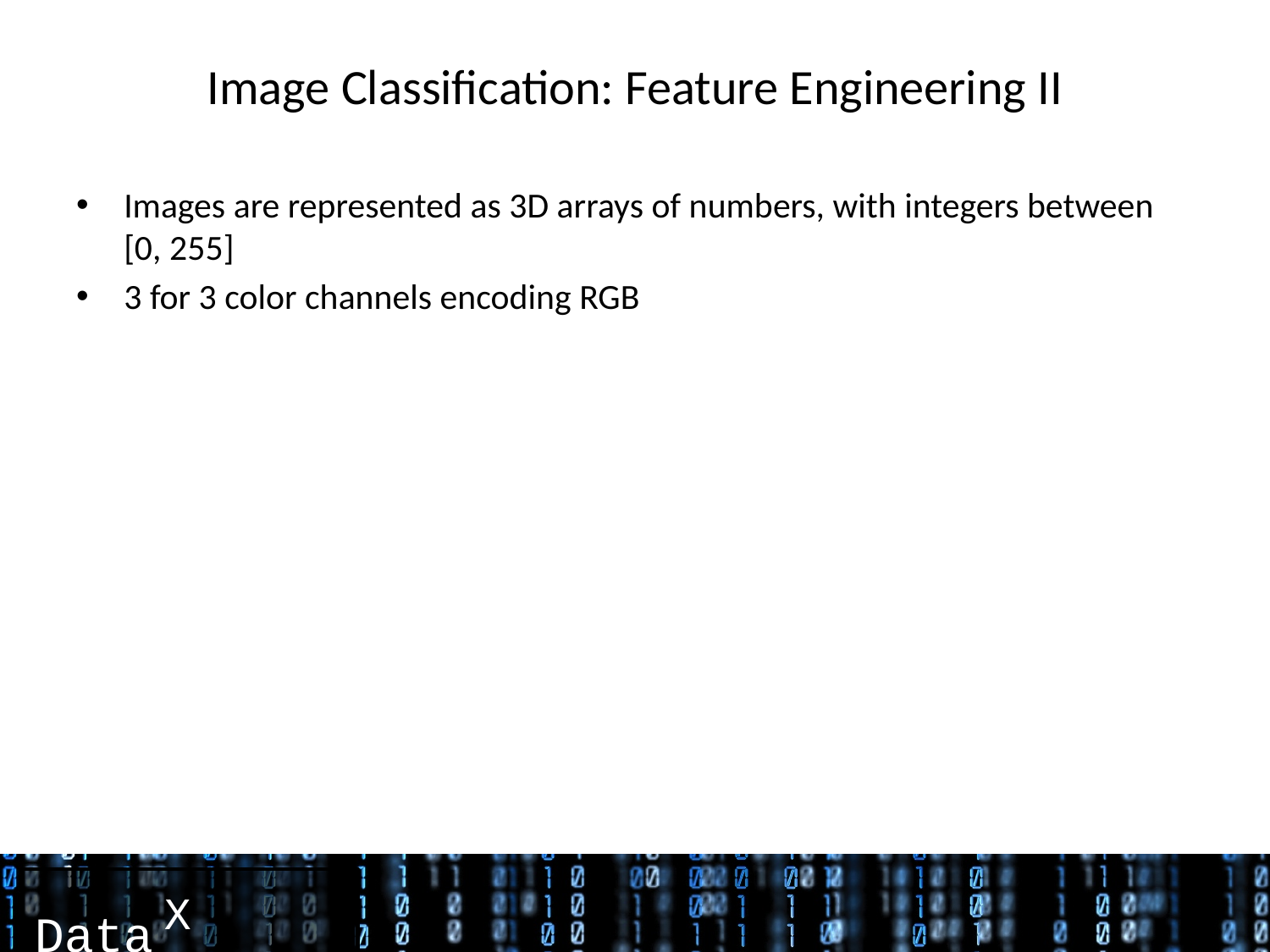

# Image Classification: Feature Engineering II
Images are represented as 3D arrays of numbers, with integers between [0, 255]
3 for 3 color channels encoding RGB